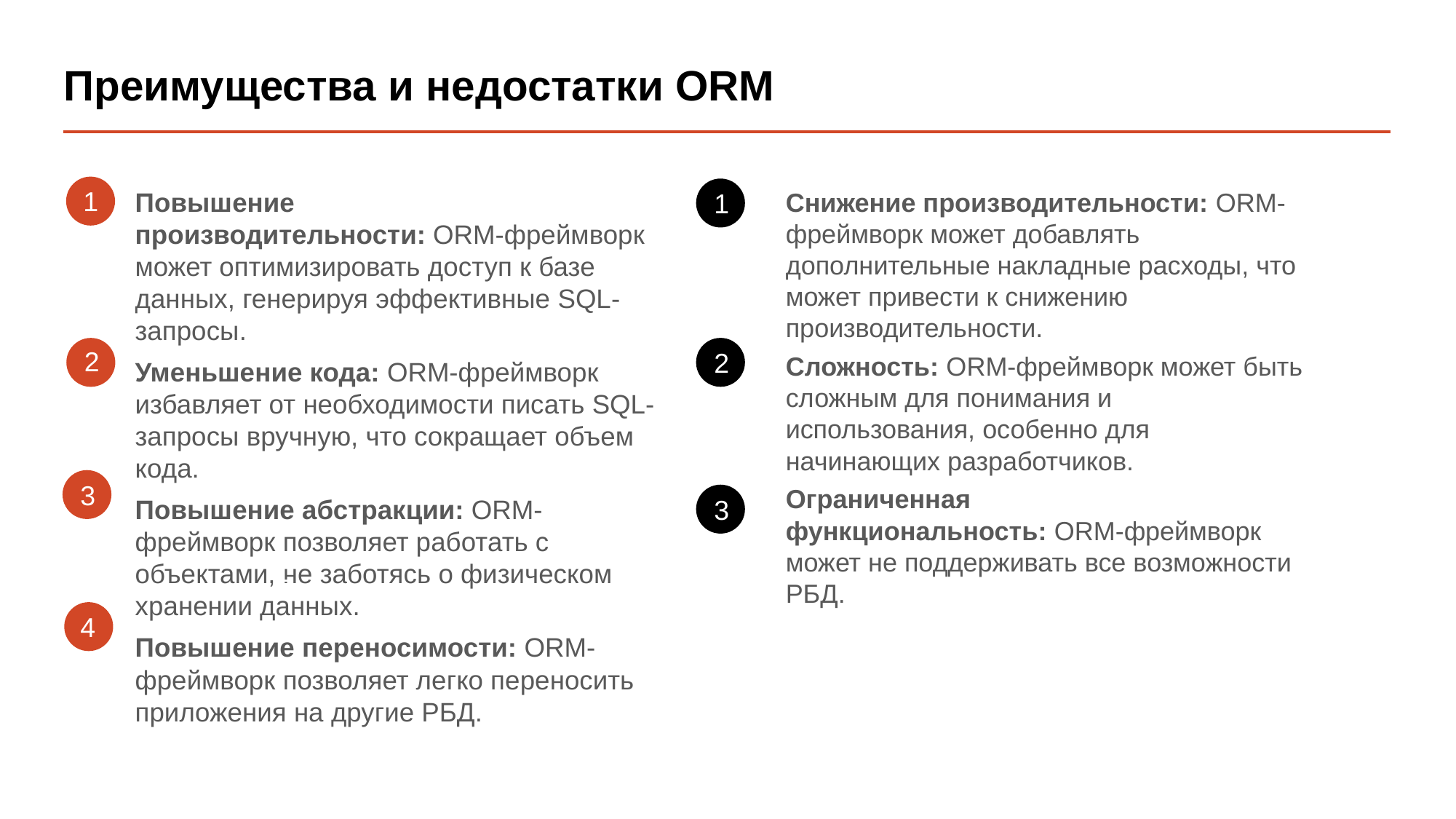

# Преимущества и недостатки ORM

1
1
Повышение производительности: ORM-фреймворк может оптимизировать доступ к базе данных, генерируя эффективные SQL-запросы.
Уменьшение кода: ORM-фреймворк избавляет от необходимости писать SQL-запросы вручную, что сокращает объем кода.
Повышение абстракции: ORM-фреймворк позволяет работать с объектами, не заботясь о физическом хранении данных.
Повышение переносимости: ORM-фреймворк позволяет легко переносить приложения на другие РБД.
Снижение производительности: ORM-фреймворк может добавлять дополнительные накладные расходы, что может привести к снижению производительности.
Сложность: ORM-фреймворк может быть сложным для понимания и использования, особенно для начинающих разработчиков.
Ограниченная функциональность: ORM-фреймворк может не поддерживать все возможности РБД.
2

2

3
3
1

4